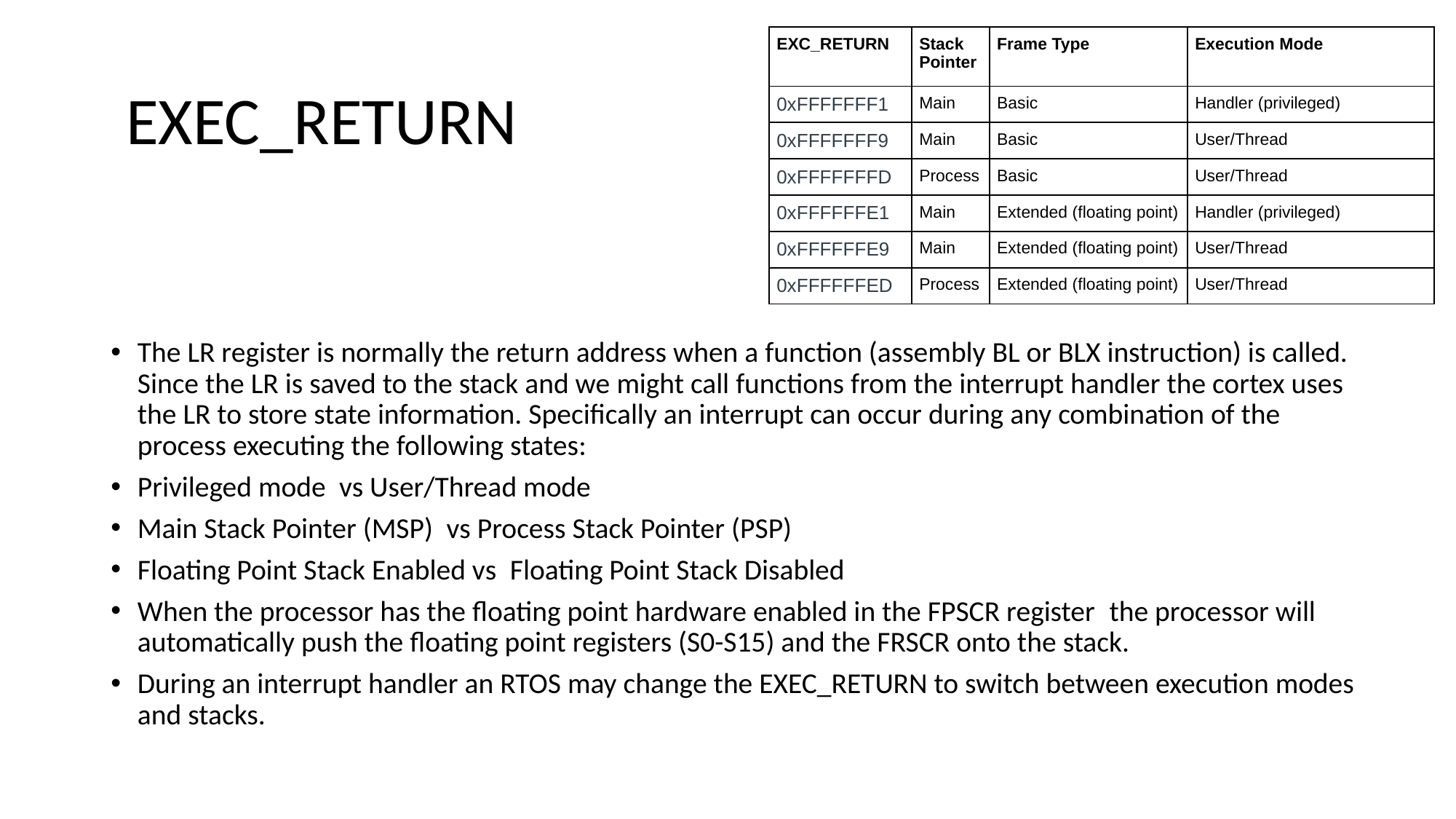

| EXC\_RETURN | Stack Pointer | Frame Type | Execution Mode |
| --- | --- | --- | --- |
| 0xFFFFFFF1 | Main | Basic | Handler (privileged) |
| 0xFFFFFFF9 | Main | Basic | User/Thread |
| 0xFFFFFFFD | Process | Basic | User/Thread |
| 0xFFFFFFE1 | Main | Extended (floating point) | Handler (privileged) |
| 0xFFFFFFE9 | Main | Extended (floating point) | User/Thread |
| 0xFFFFFFED | Process | Extended (floating point) | User/Thread |
# EXEC_RETURN

The LR register is normally the return address when a function (assembly BL or BLX instruction) is called. Since the LR is saved to the stack and we might call functions from the interrupt handler the cortex uses the LR to store state information. Specifically an interrupt can occur during any combination of the process executing the following states:
Privileged mode  vs User/Thread mode
Main Stack Pointer (MSP)  vs Process Stack Pointer (PSP)
Floating Point Stack Enabled vs  Floating Point Stack Disabled
When the processor has the floating point hardware enabled in the FPSCR register  the processor will automatically push the floating point registers (S0-S15) and the FRSCR onto the stack.
During an interrupt handler an RTOS may change the EXEC_RETURN to switch between execution modes and stacks.